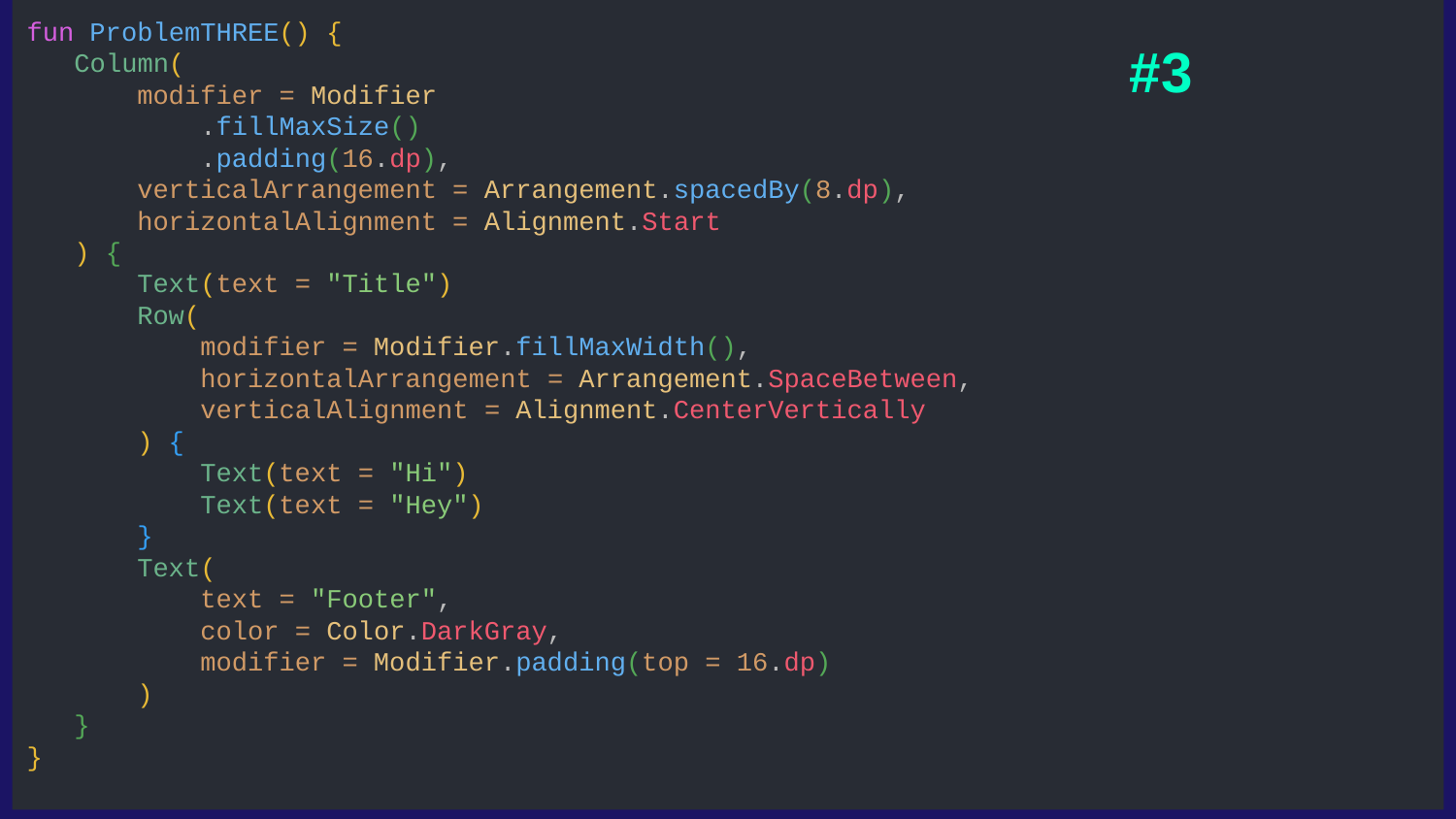

fun ProblemTHREE() {
   Column(
       modifier = Modifier
           .fillMaxSize()
           .padding(16.dp),
       verticalArrangement = Arrangement.spacedBy(8.dp),
       horizontalAlignment = Alignment.Start
   ) {
       Text(text = "Title")
       Row(
           modifier = Modifier.fillMaxWidth(),
           horizontalArrangement = Arrangement.SpaceBetween,
           verticalAlignment = Alignment.CenterVertically
       ) {
           Text(text = "Hi")
           Text(text = "Hey")
       }
       Text(
           text = "Footer",
           color = Color.DarkGray,
           modifier = Modifier.padding(top = 16.dp)
       )
   }
}

#3